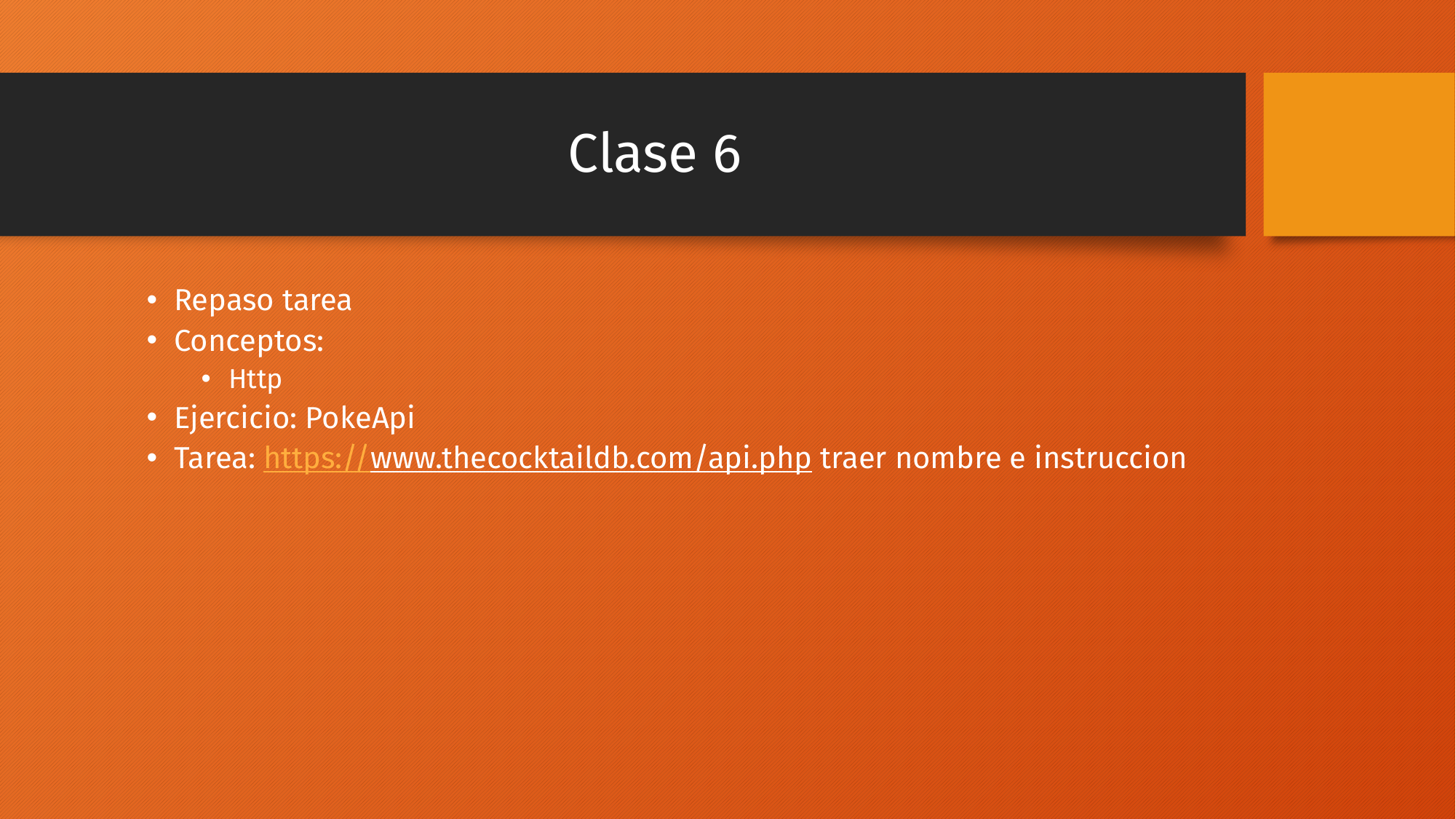

# Clase 6
Repaso tarea
Conceptos:
Http
Ejercicio: PokeApi
Tarea: https://www.thecocktaildb.com/api.php traer nombre e instruccion